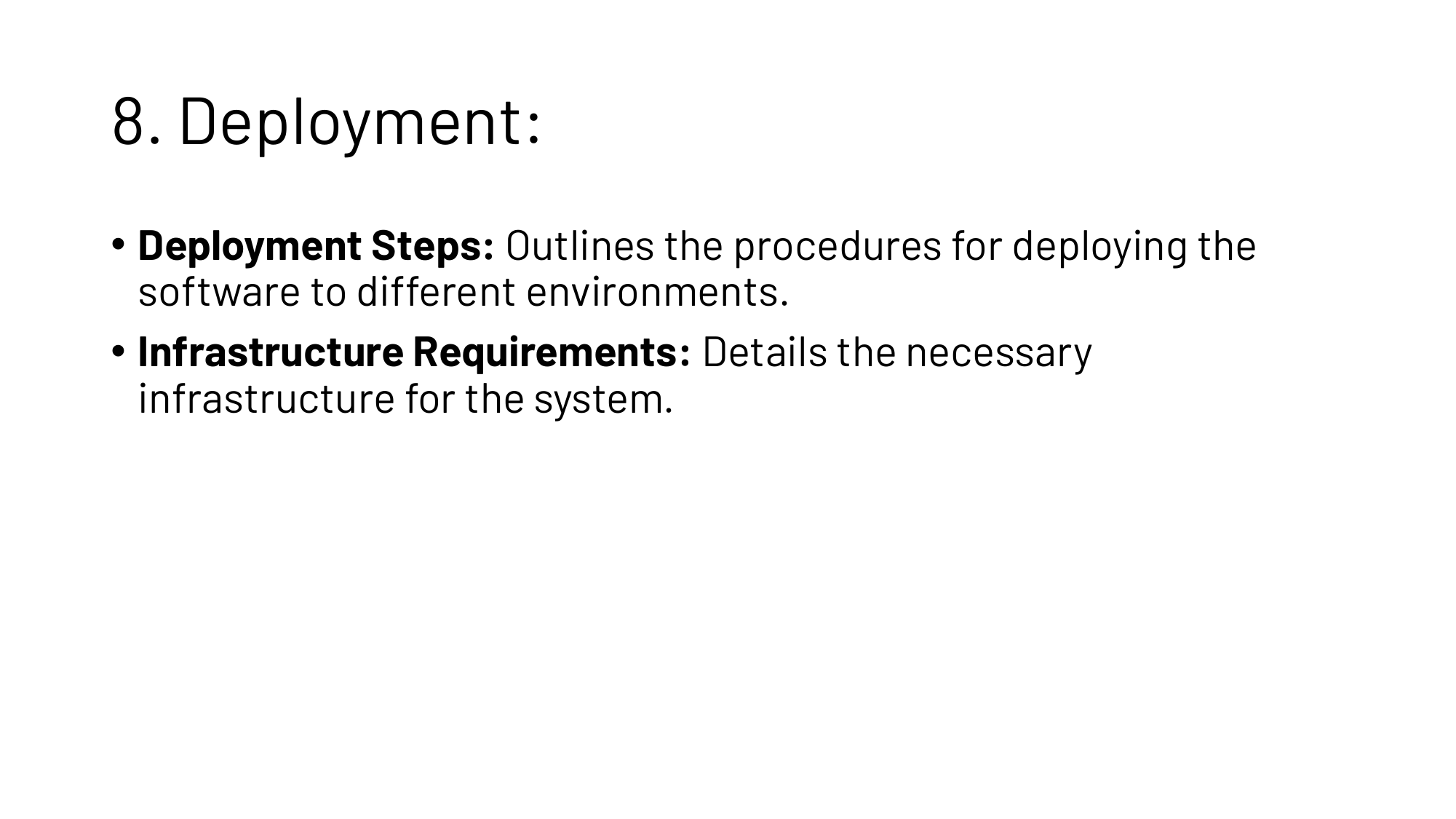

# 8. Deployment:
Deployment Steps: Outlines the procedures for deploying the software to different environments.
Infrastructure Requirements: Details the necessary infrastructure for the system.